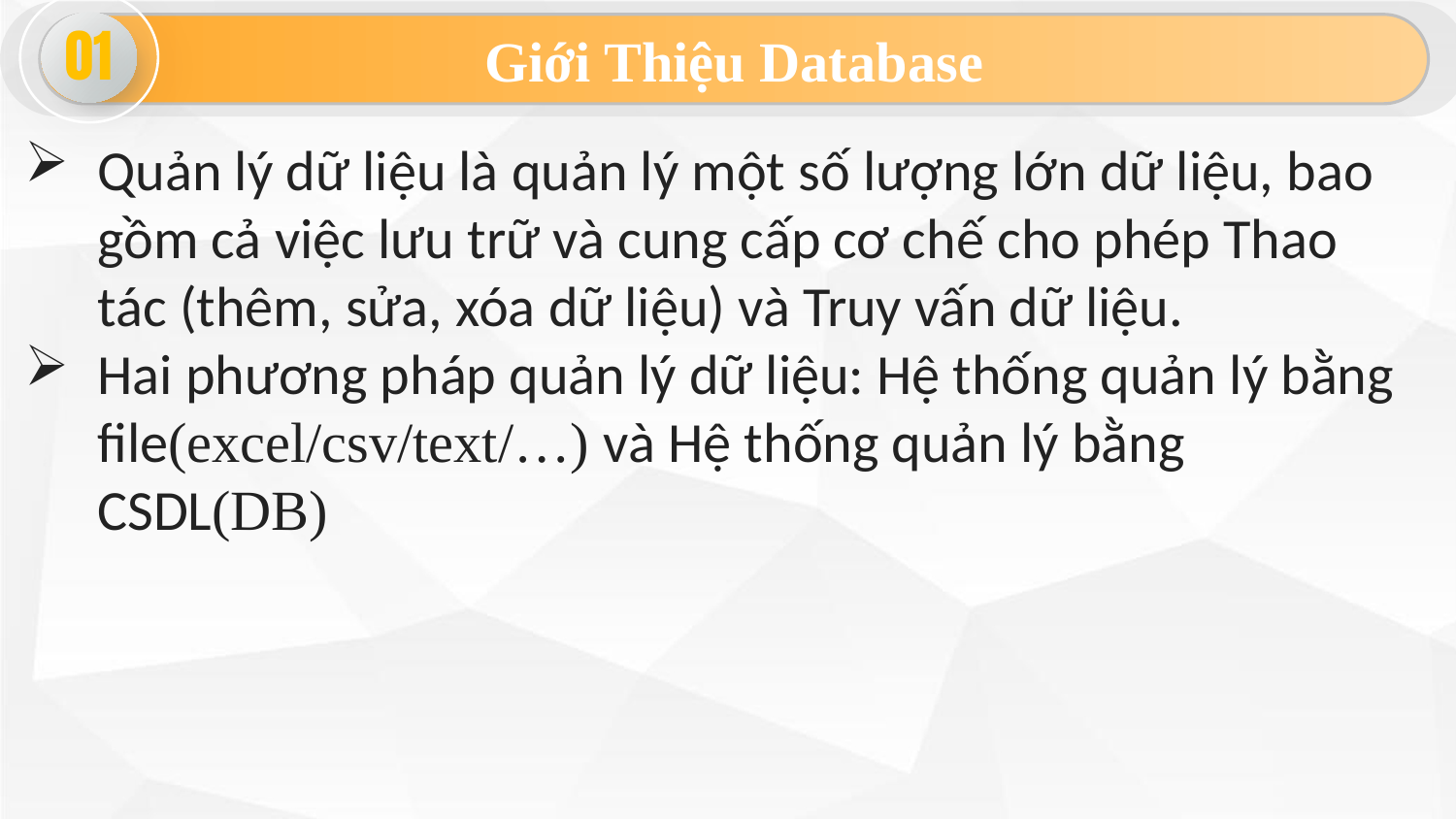

01

Giới Thiệu Database
Quản lý dữ liệu là quản lý một số lượng lớn dữ liệu, bao gồm cả việc lưu trữ và cung cấp cơ chế cho phép Thao tác (thêm, sửa, xóa dữ liệu) và Truy vấn dữ liệu.
Hai phương pháp quản lý dữ liệu: Hệ thống quản lý bằng file(excel/csv/text/…) và Hệ thống quản lý bằng CSDL(DB)